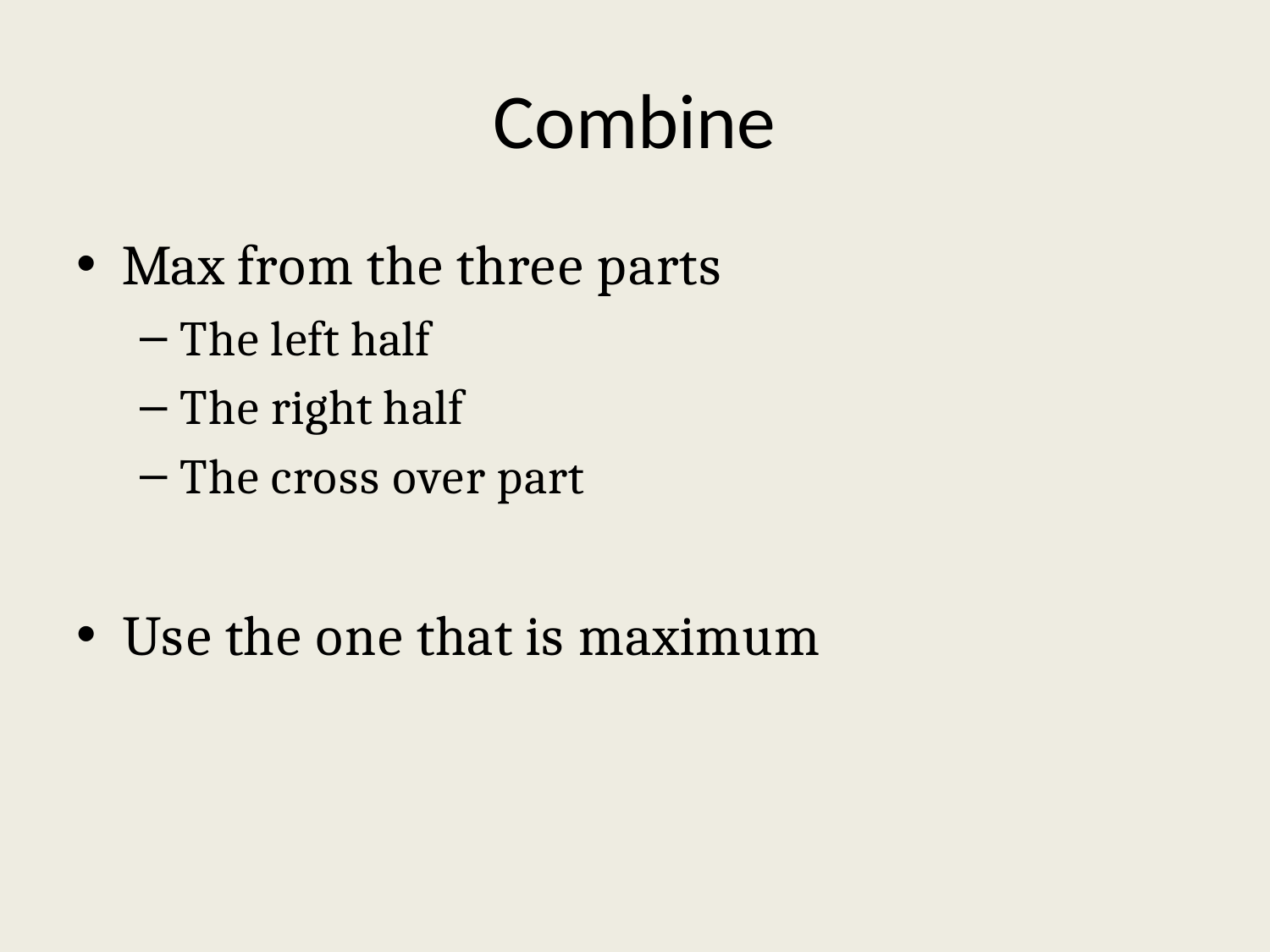

# Combine
Max from the three parts
The left half
The right half
The cross over part

Use the one that is maximum